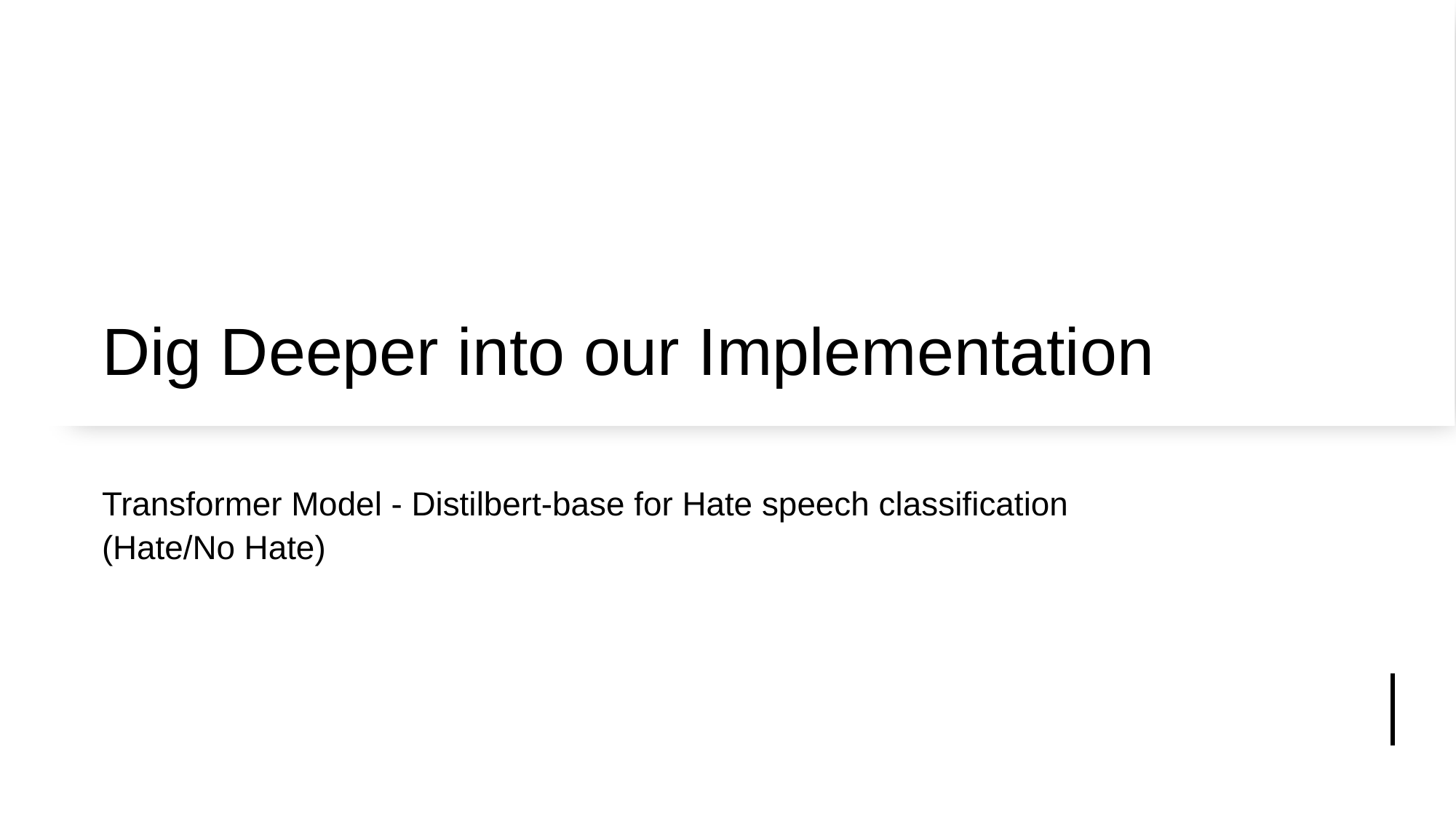

# Dig Deeper into our Implementation
Transformer Model - Distilbert-base for Hate speech classification (Hate/No Hate)